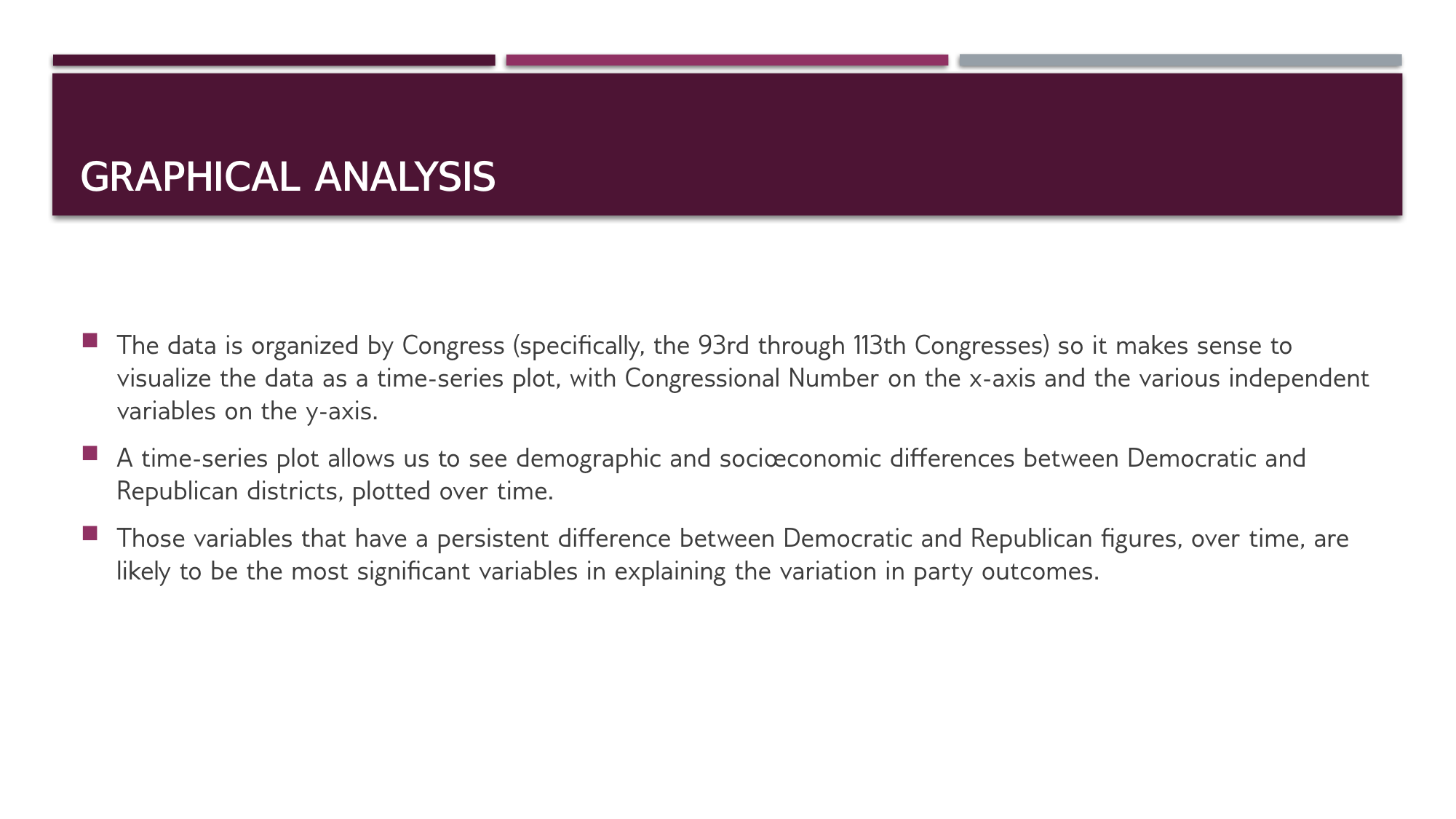

# Graphical Analysis
The data is organized by Congress (specifically, the 93rd through 113th Congresses) so it makes sense to visualize the data as a time-series plot, with Congressional Number on the x-axis and the various independent variables on the y-axis.
A time-series plot allows us to see demographic and socioeconomic differences between Democratic and Republican districts, plotted over time.
Those variables that have a persistent difference between Democratic and Republican figures, over time, are likely to be the most significant variables in explaining the variation in party outcomes.